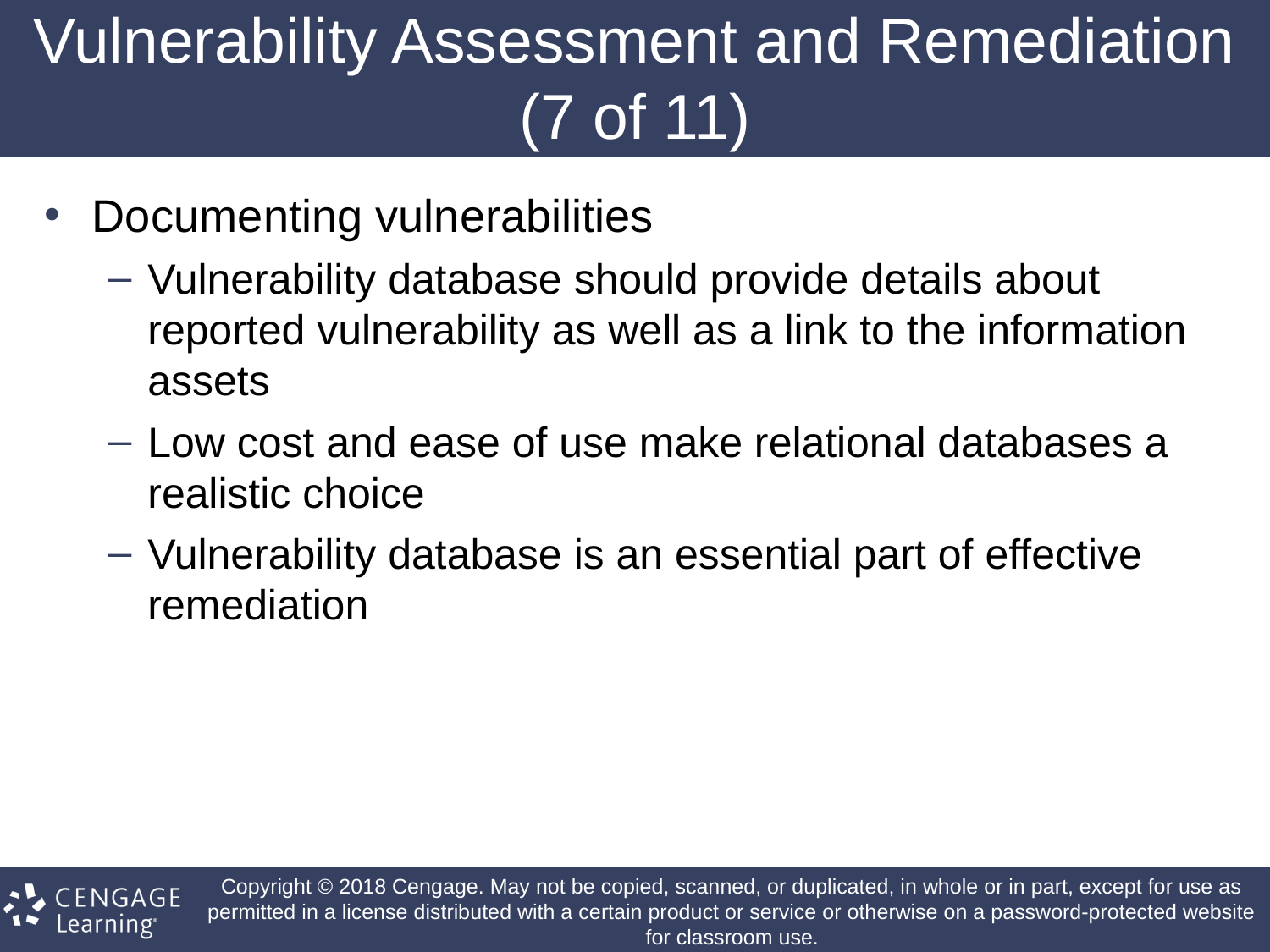

# Vulnerability Assessment and Remediation (7 of 11)
Documenting vulnerabilities
Vulnerability database should provide details about reported vulnerability as well as a link to the information assets
Low cost and ease of use make relational databases a realistic choice
Vulnerability database is an essential part of effective remediation